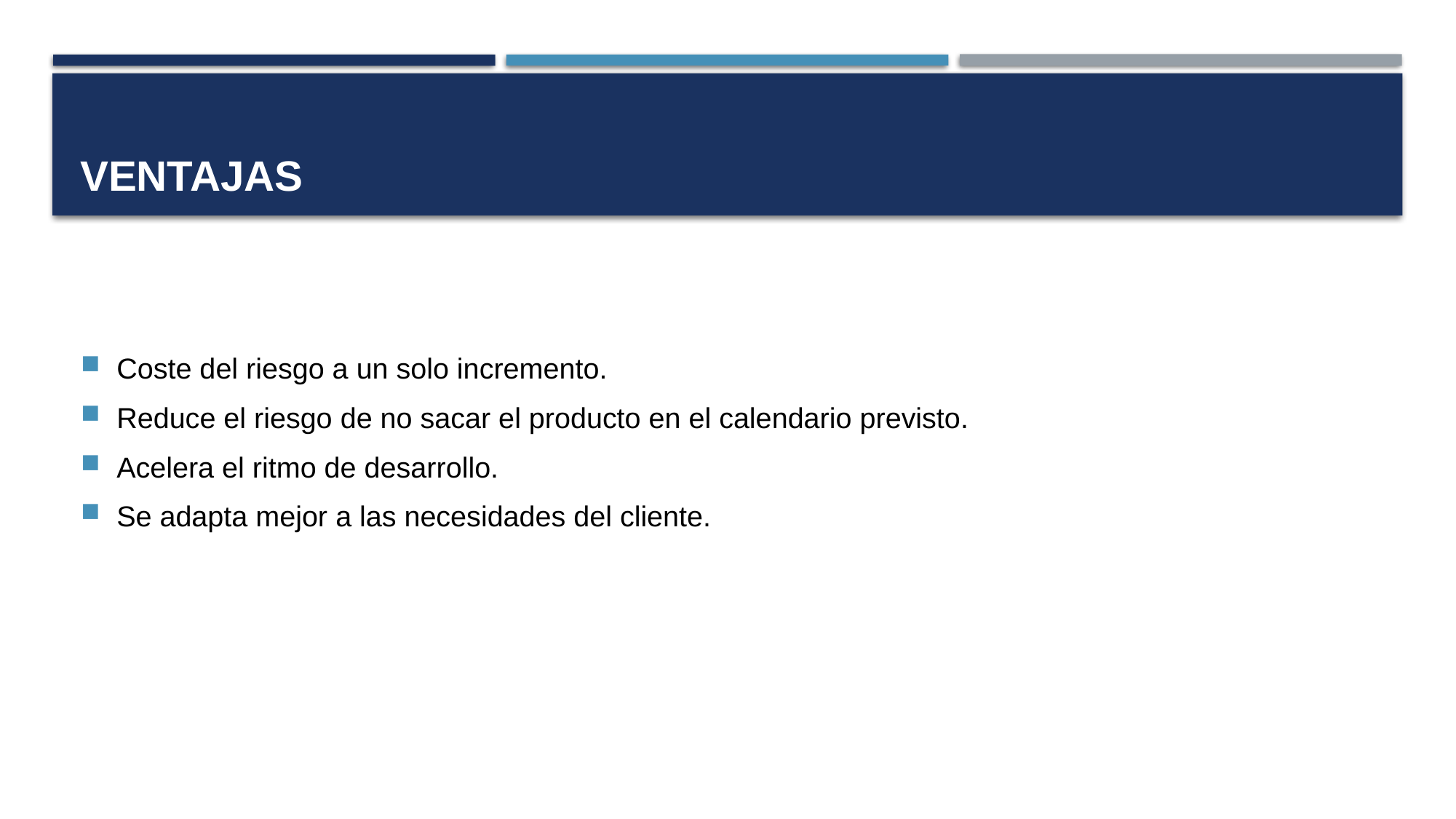

# VENTAJAS
Coste del riesgo a un solo incremento.
Reduce el riesgo de no sacar el producto en el calendario previsto.
Acelera el ritmo de desarrollo.
Se adapta mejor a las necesidades del cliente.